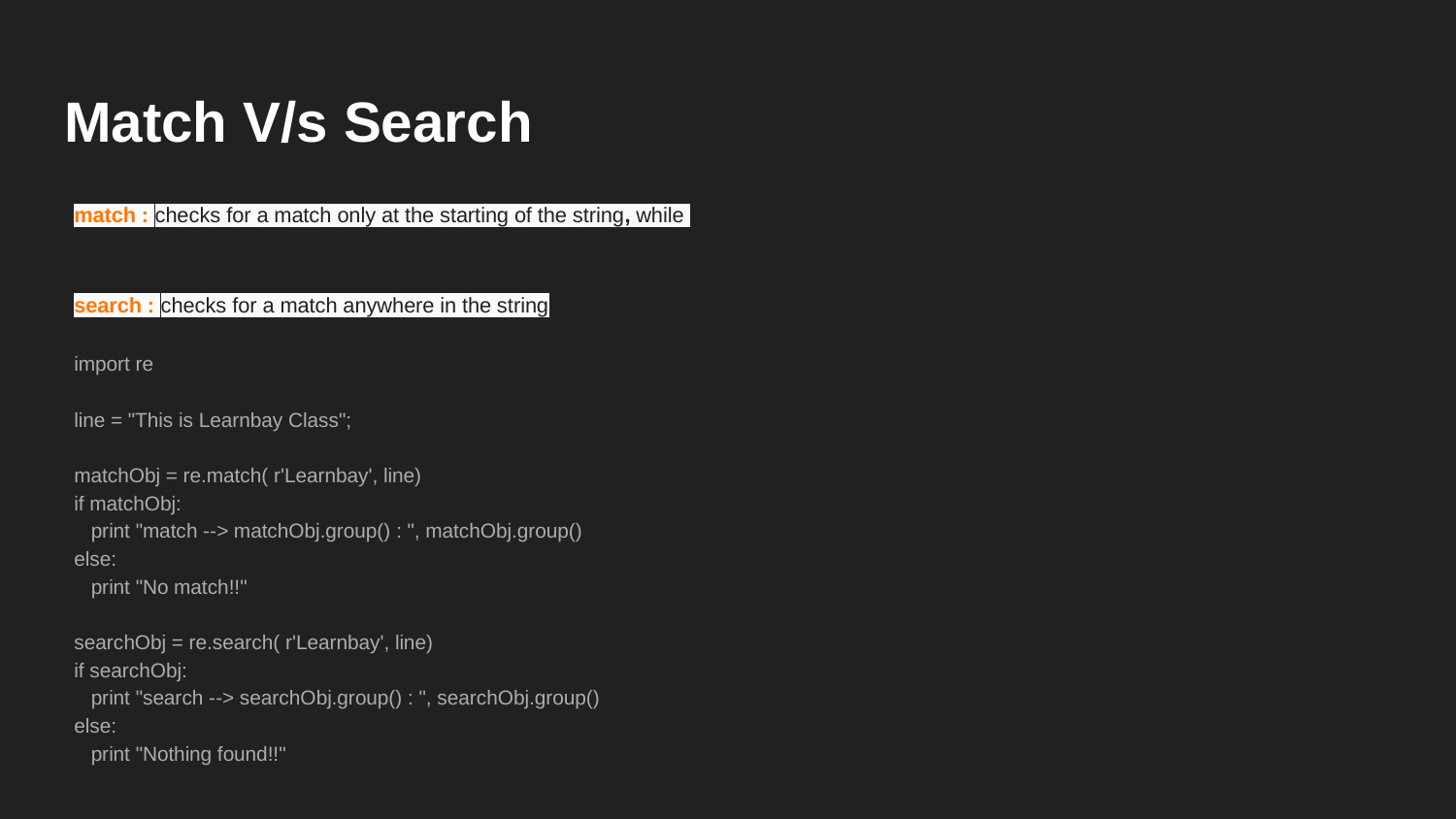

# Match V/s Search
match : checks for a match only at the starting of the string, while
search : checks for a match anywhere in the string
import re

line = "This is Learnbay Class";

matchObj = re.match( r'Learnbay', line)
if matchObj:
   print "match --> matchObj.group() : ", matchObj.group()
else:
   print "No match!!"

searchObj = re.search( r'Learnbay', line)
if searchObj:
   print "search --> searchObj.group() : ", searchObj.group()
else:
   print "Nothing found!!"